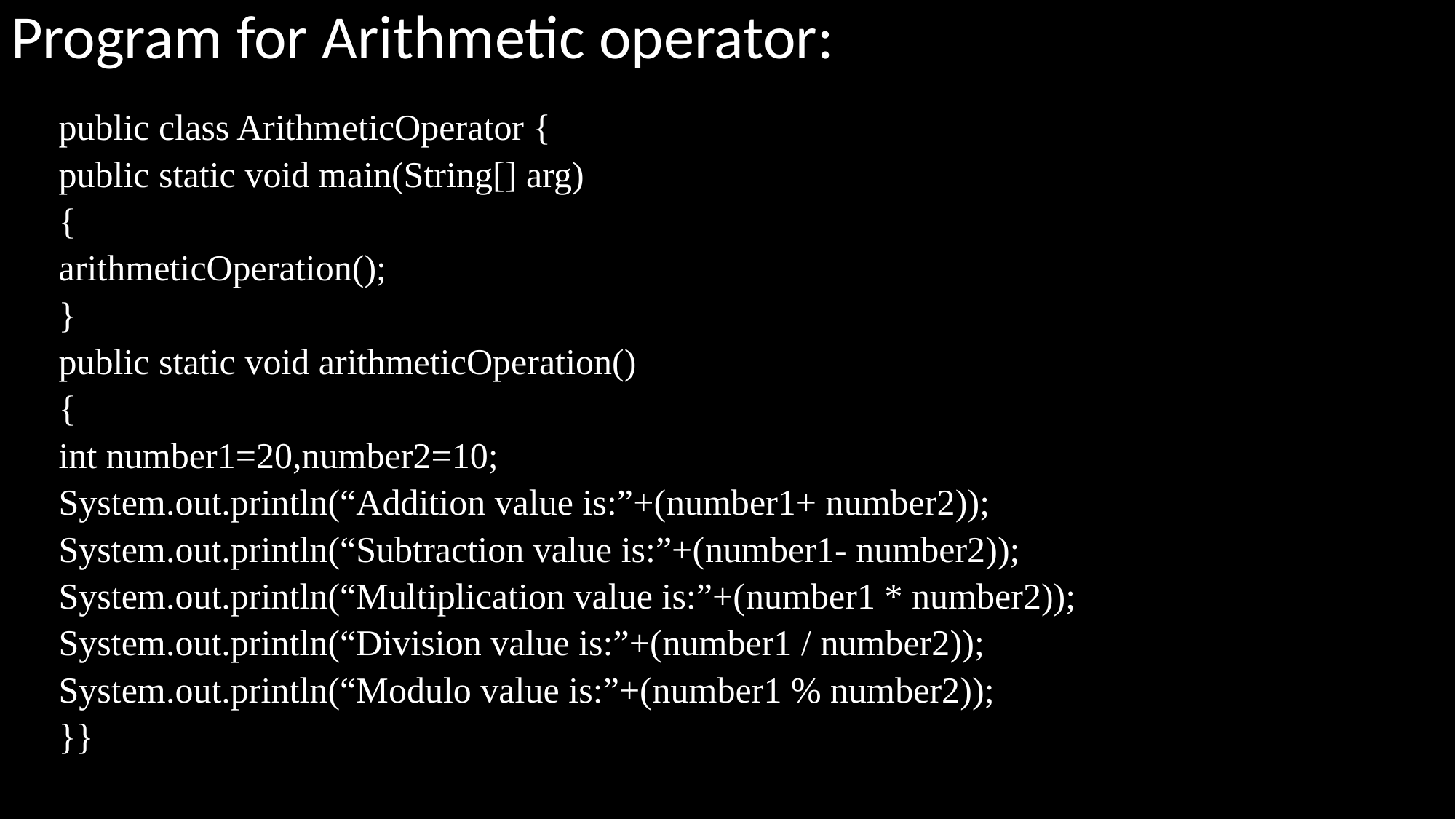

# Program for Arithmetic operator:
public class ArithmeticOperator {
public static void main(String[] arg)
{
arithmeticOperation();
}
public static void arithmeticOperation()
{
int number1=20,number2=10;
System.out.println(“Addition value is:”+(number1+ number2));
System.out.println(“Subtraction value is:”+(number1- number2));
System.out.println(“Multiplication value is:”+(number1 * number2));
System.out.println(“Division value is:”+(number1 / number2));
System.out.println(“Modulo value is:”+(number1 % number2));
}}